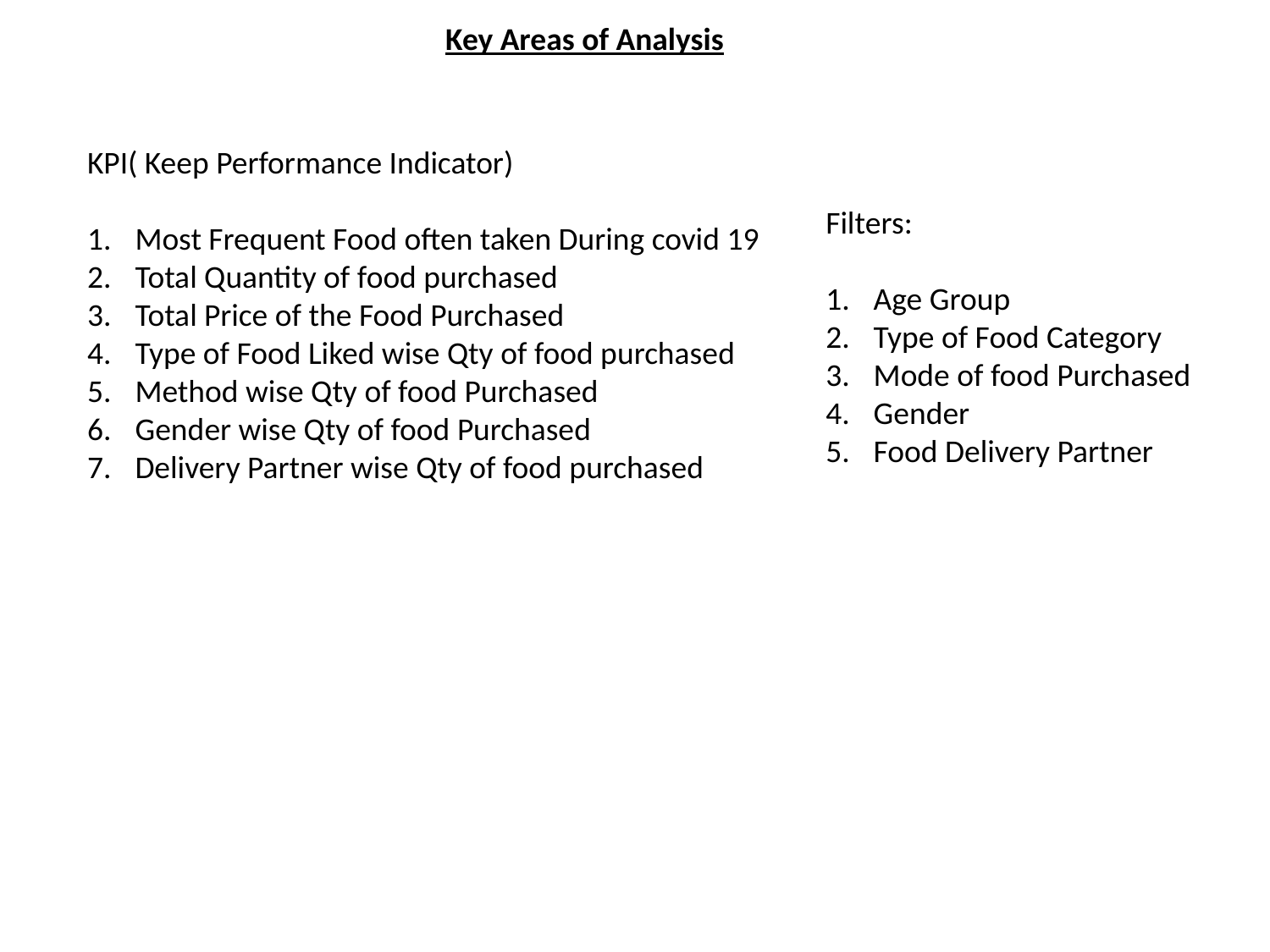

Key Areas of Analysis
KPI( Keep Performance Indicator)

Most Frequent Food often taken During covid 19
Total Quantity of food purchased
Total Price of the Food Purchased
Type of Food Liked wise Qty of food purchased
Method wise Qty of food Purchased
Gender wise Qty of food Purchased
Delivery Partner wise Qty of food purchased
Filters:

Age Group
Type of Food Category
Mode of food Purchased
Gender
Food Delivery Partner